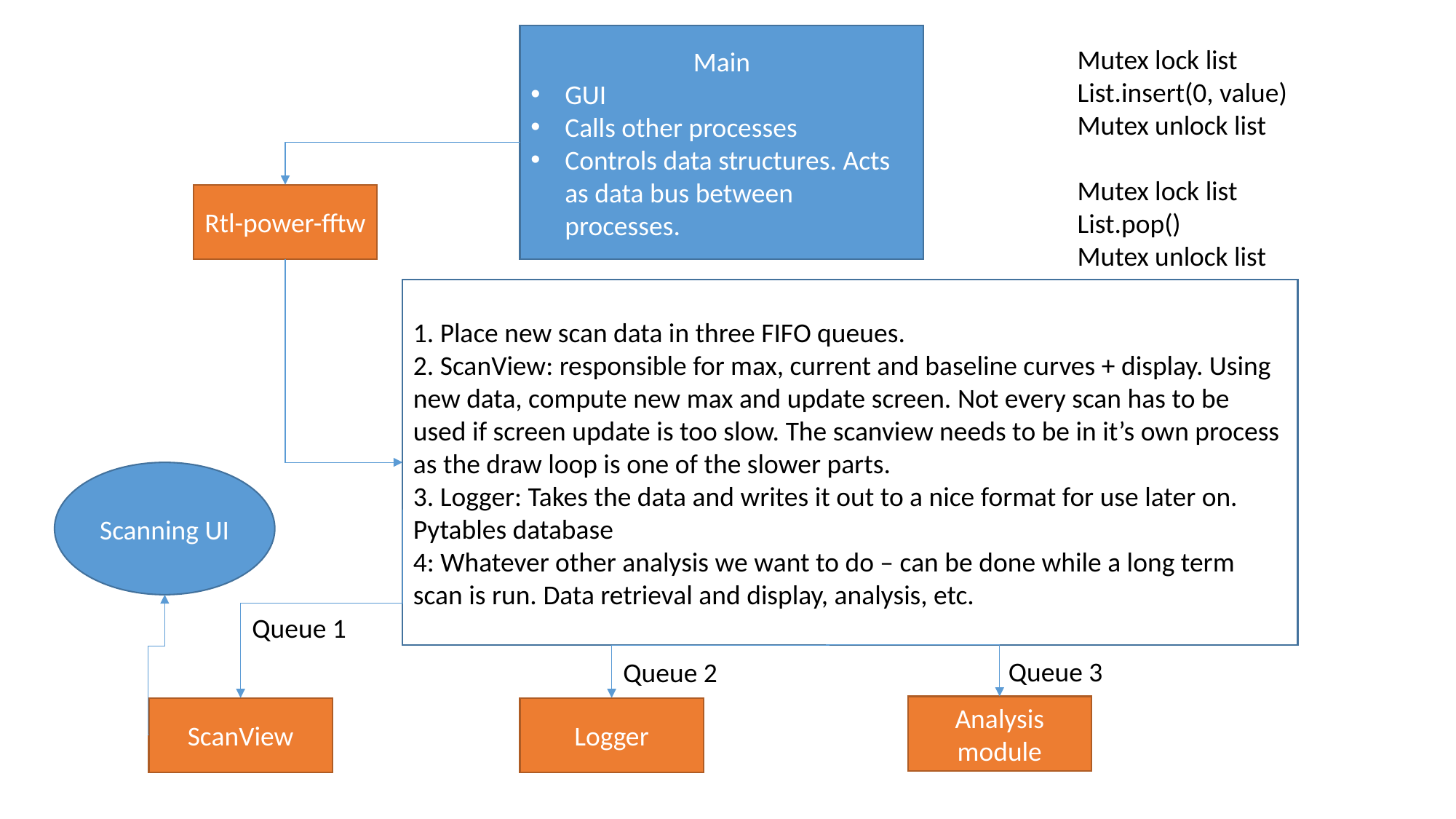

Main
GUI
Calls other processes
Controls data structures. Acts as data bus between processes.
Mutex lock list
List.insert(0, value)
Mutex unlock list

Mutex lock list
List.pop()
Mutex unlock list
Rtl-power-fftw
1. Place new scan data in three FIFO queues.
2. ScanView: responsible for max, current and baseline curves + display. Using new data, compute new max and update screen. Not every scan has to be used if screen update is too slow. The scanview needs to be in it’s own process as the draw loop is one of the slower parts.
3. Logger: Takes the data and writes it out to a nice format for use later on. Pytables database
4: Whatever other analysis we want to do – can be done while a long term scan is run. Data retrieval and display, analysis, etc.
Scanning UI
Queue 1
Queue 3
Queue 2
Analysis module
ScanView
Logger